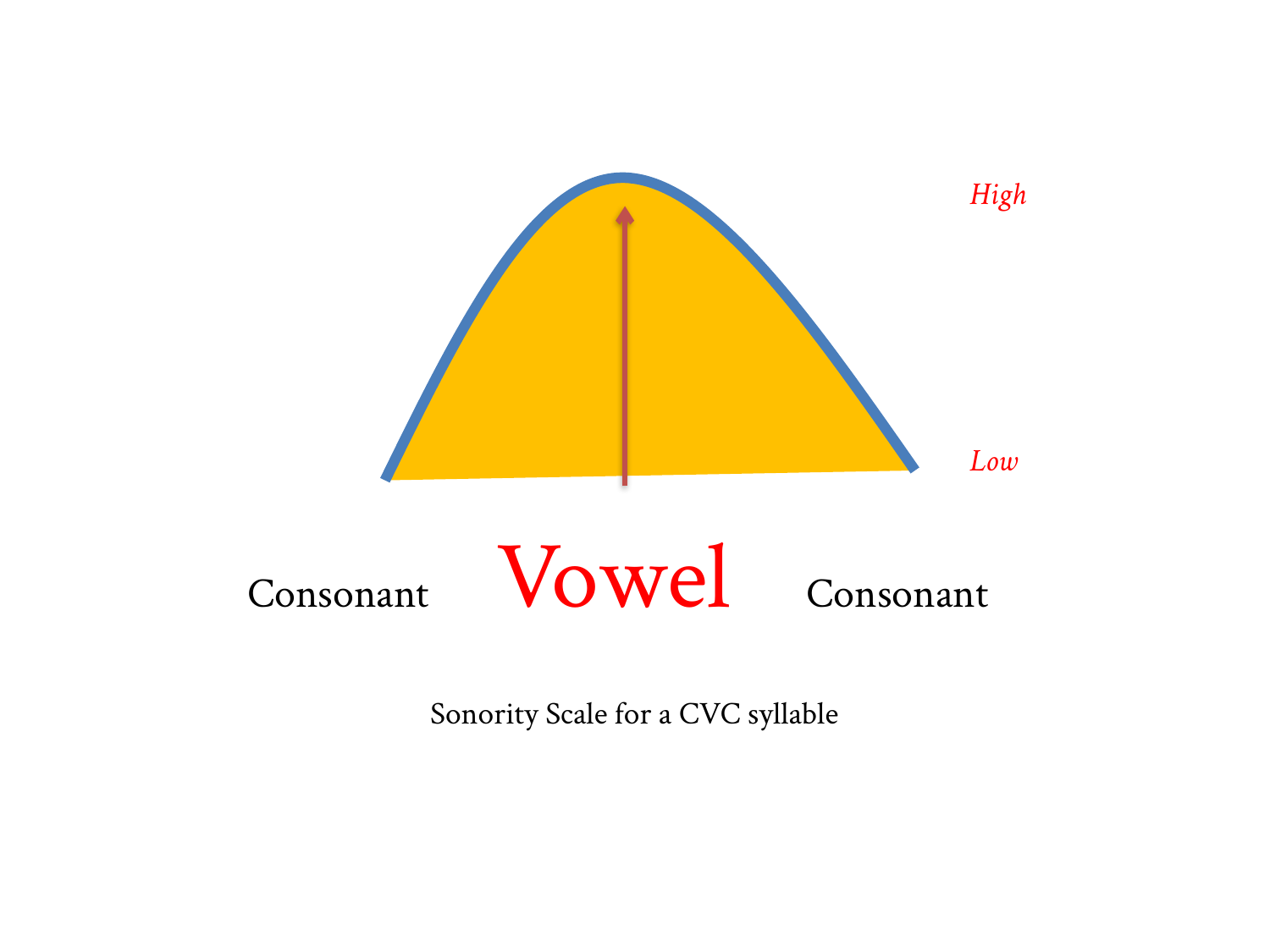

High

Low

Consonant       Vowel        Consonant
Sonority Scale for a CVC syllable